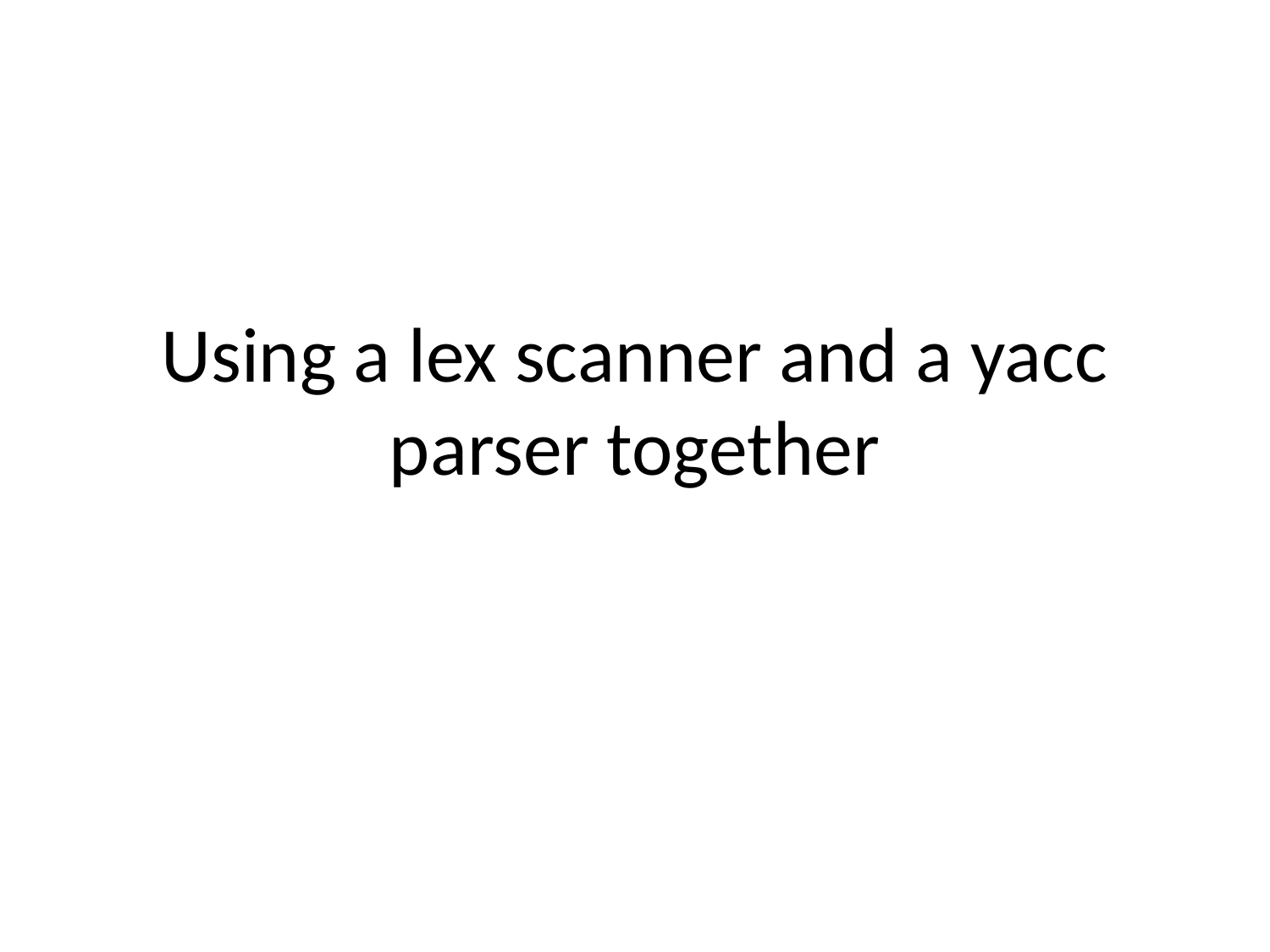

# Using a lex scanner and a yacc parser together